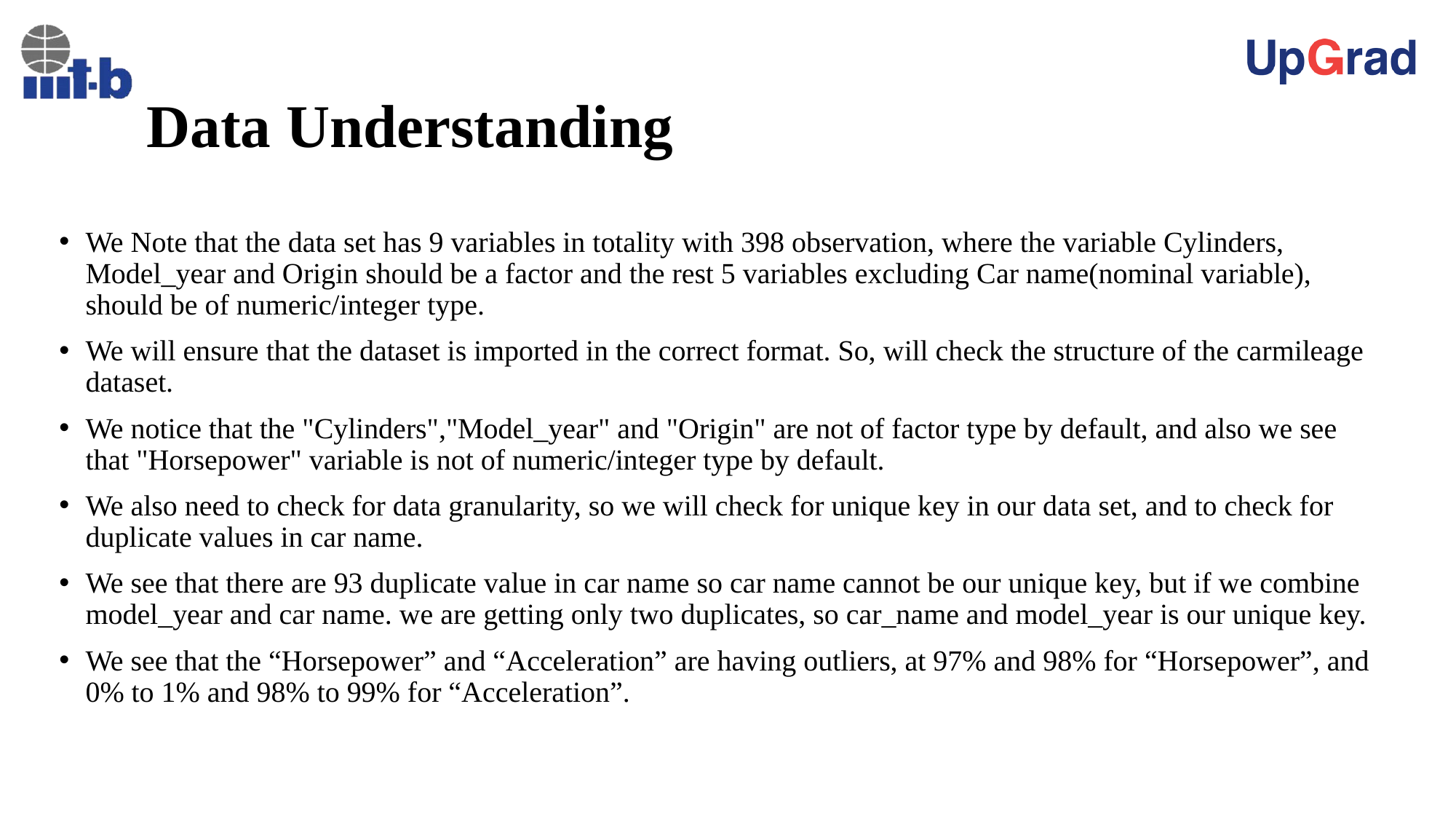

# Data Understanding
We Note that the data set has 9 variables in totality with 398 observation, where the variable Cylinders, Model_year and Origin should be a factor and the rest 5 variables excluding Car name(nominal variable), should be of numeric/integer type.
We will ensure that the dataset is imported in the correct format. So, will check the structure of the carmileage dataset.
We notice that the "Cylinders","Model_year" and "Origin" are not of factor type by default, and also we see that "Horsepower" variable is not of numeric/integer type by default.
We also need to check for data granularity, so we will check for unique key in our data set, and to check for duplicate values in car name.
We see that there are 93 duplicate value in car name so car name cannot be our unique key, but if we combine model_year and car name. we are getting only two duplicates, so car_name and model_year is our unique key.
We see that the “Horsepower” and “Acceleration” are having outliers, at 97% and 98% for “Horsepower”, and 0% to 1% and 98% to 99% for “Acceleration”.